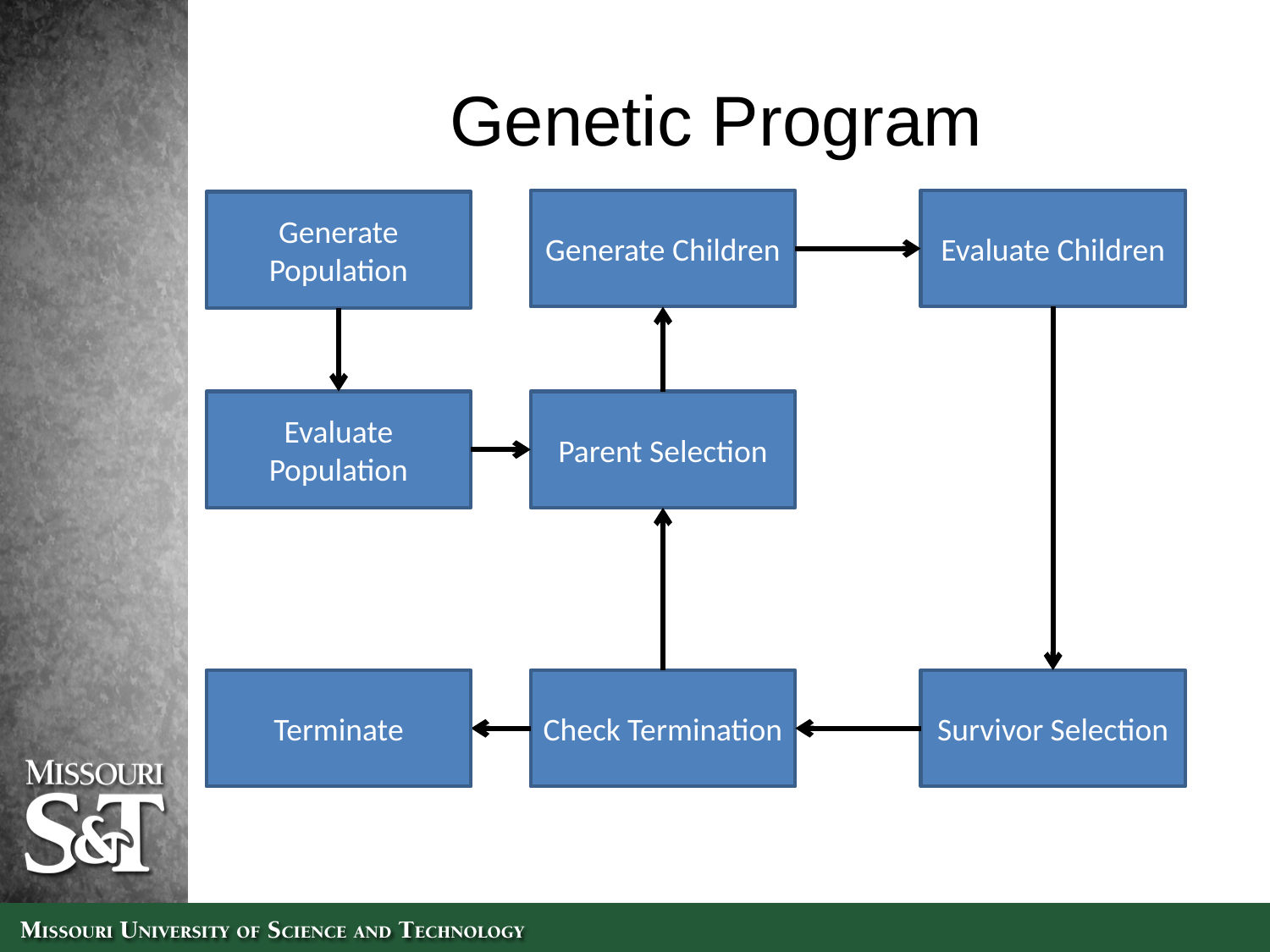

# Genetic Program
Generate Children
Evaluate Children
Generate Population
Evaluate Population
Parent Selection
Terminate
Check Termination
Survivor Selection